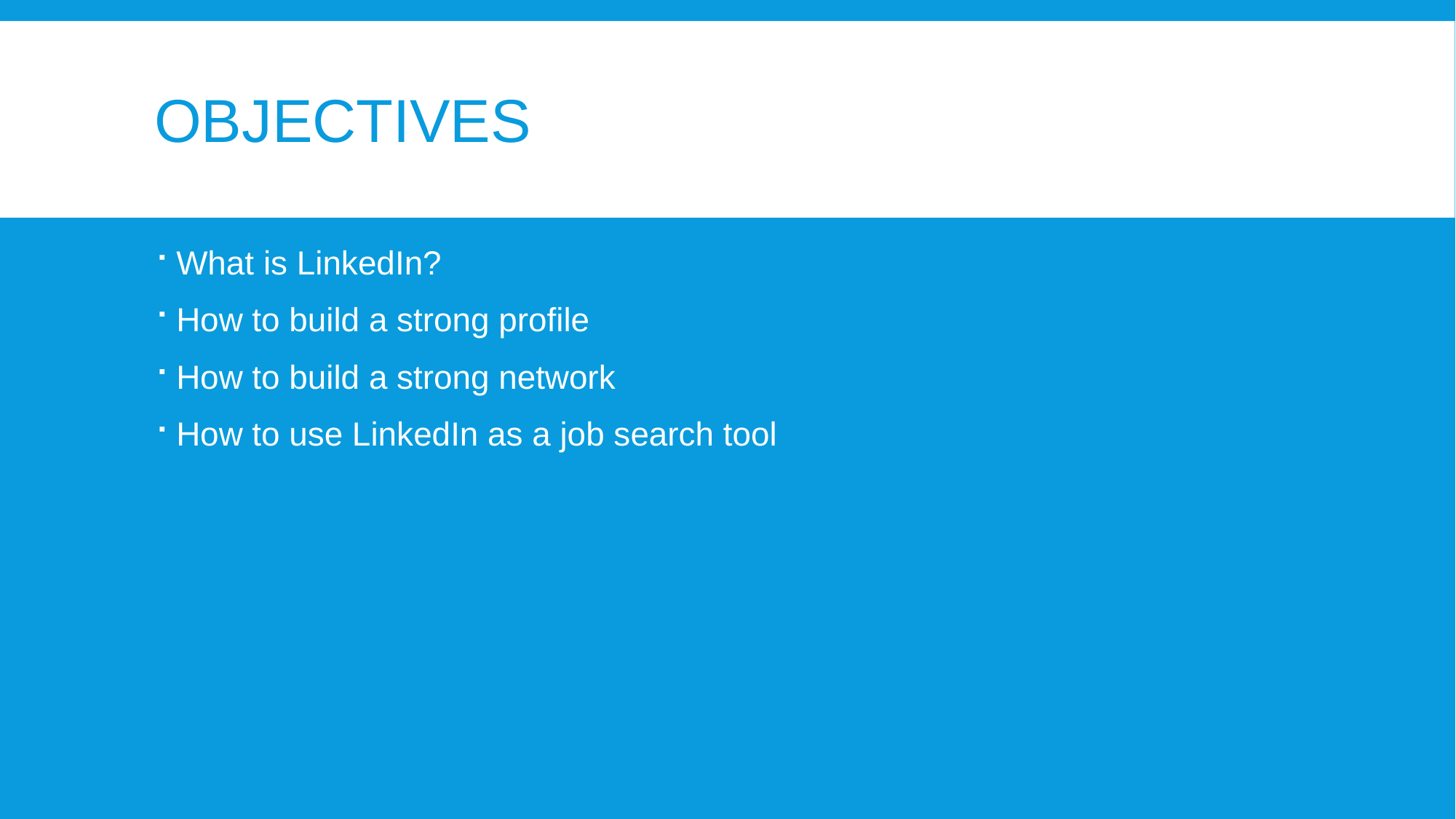

# objectives
What is LinkedIn?
How to build a strong profile
How to build a strong network
How to use LinkedIn as a job search tool